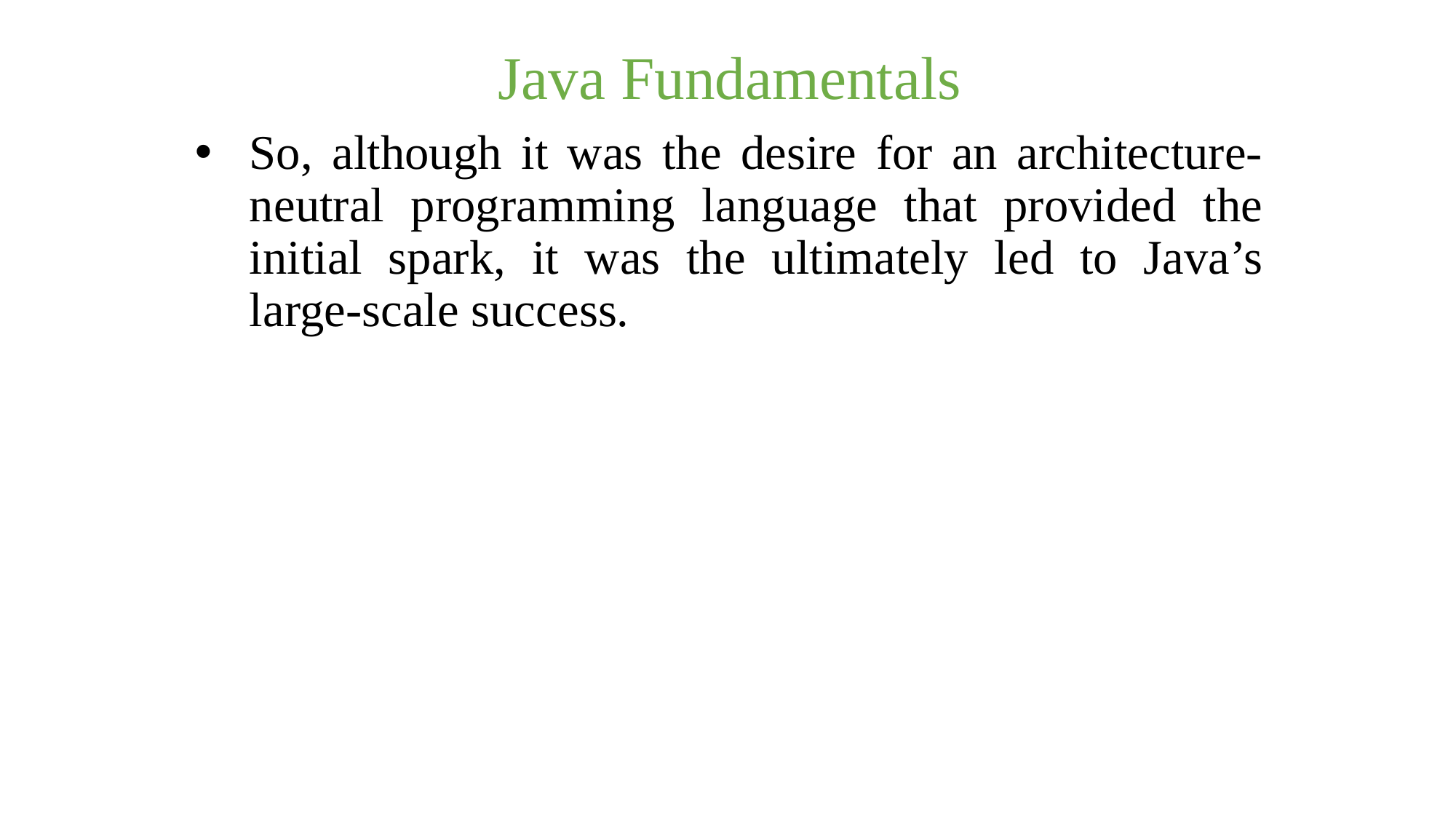

Java Fundamentals
So, although it was the desire for an architecture-neutral programming language that provided the initial spark, it was the ultimately led to Java’s large-scale success.